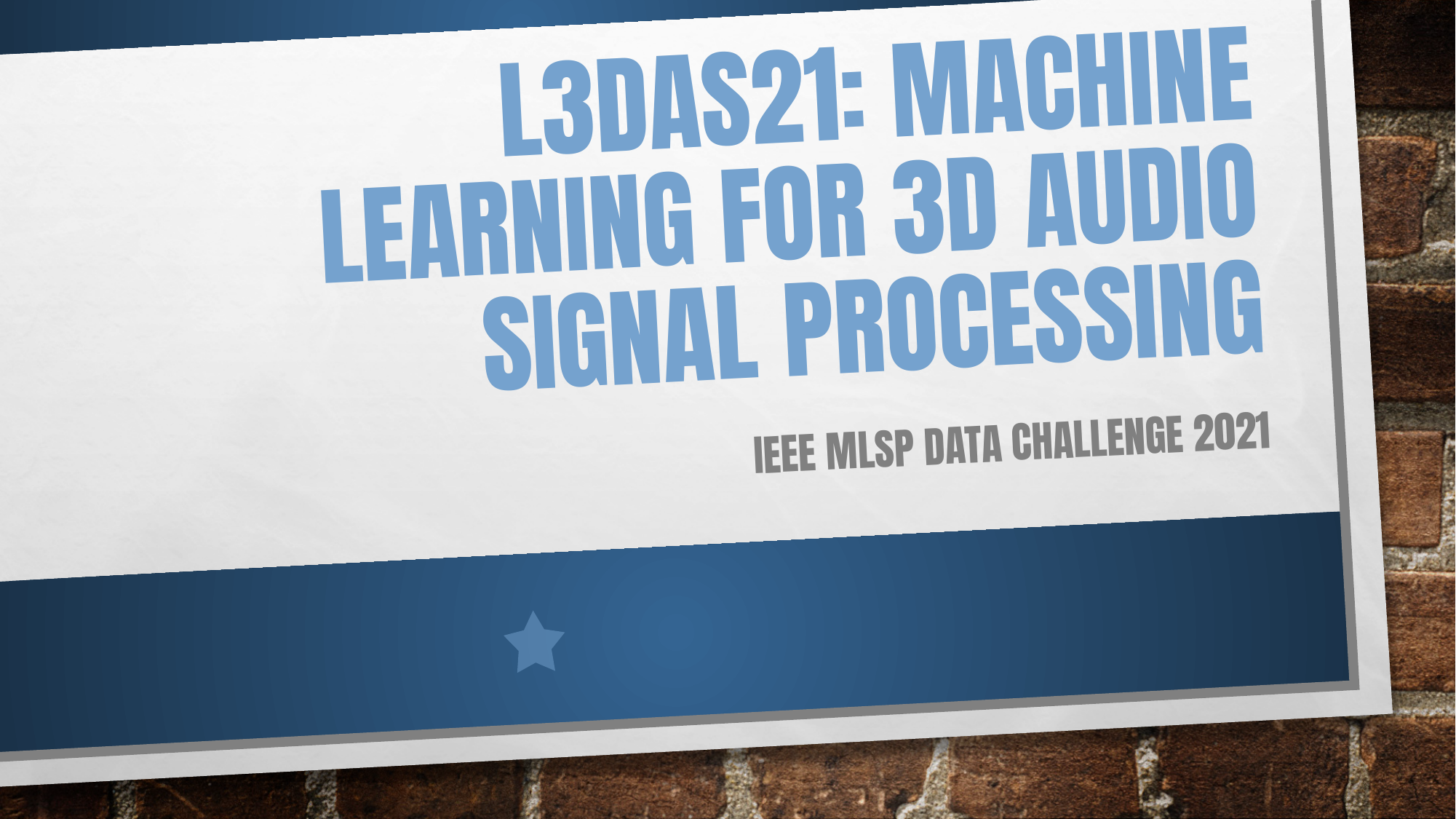

# L3DAS21: Machine Learning for 3D Audio Signal Processing
IEEE MLSP Data Challenge 2021